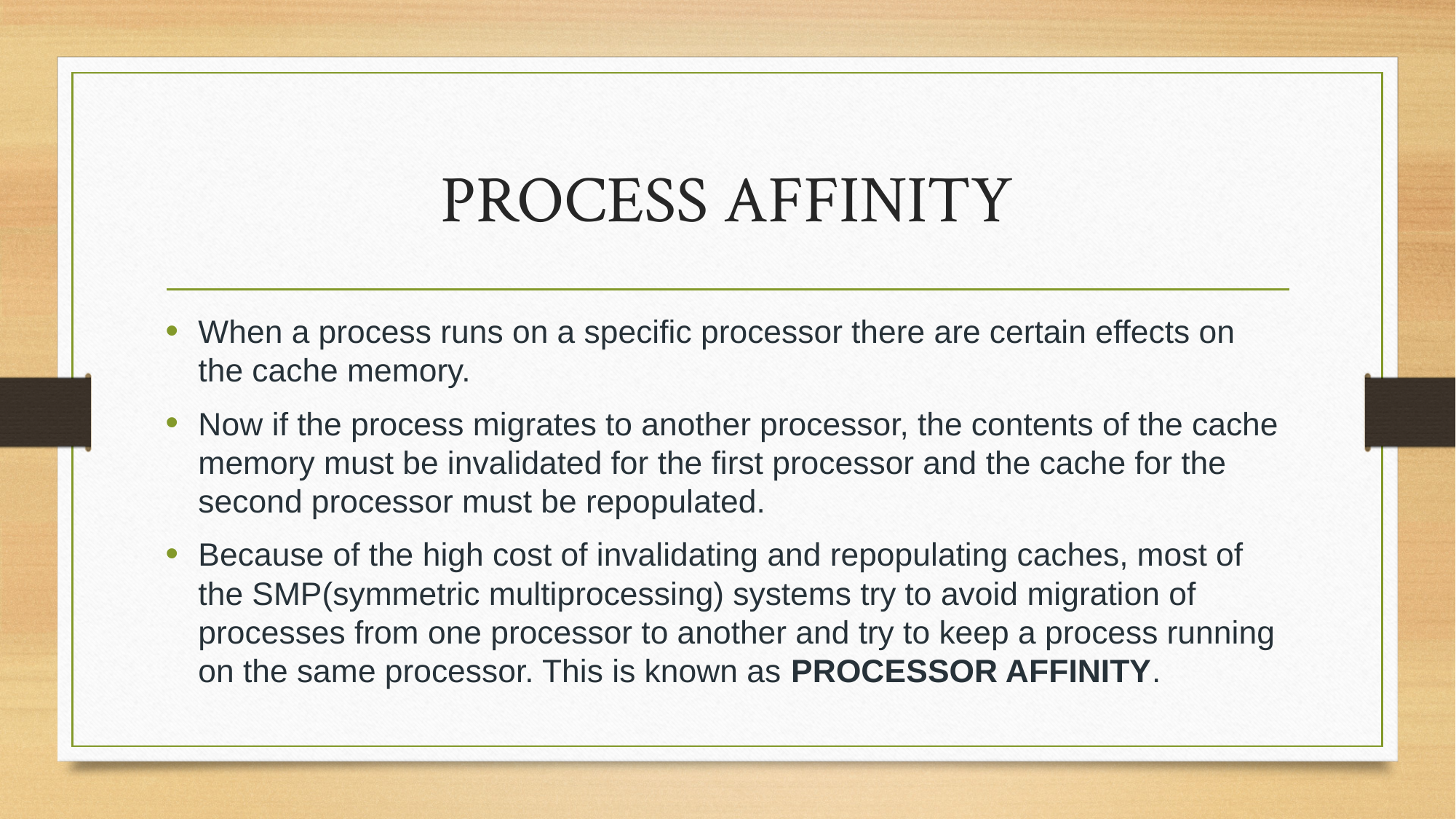

# PROCESS AFFINITY
When a process runs on a specific processor there are certain effects on the cache memory.
Now if the process migrates to another processor, the contents of the cache memory must be invalidated for the first processor and the cache for the second processor must be repopulated.
Because of the high cost of invalidating and repopulating caches, most of the SMP(symmetric multiprocessing) systems try to avoid migration of processes from one processor to another and try to keep a process running on the same processor. This is known as PROCESSOR AFFINITY.